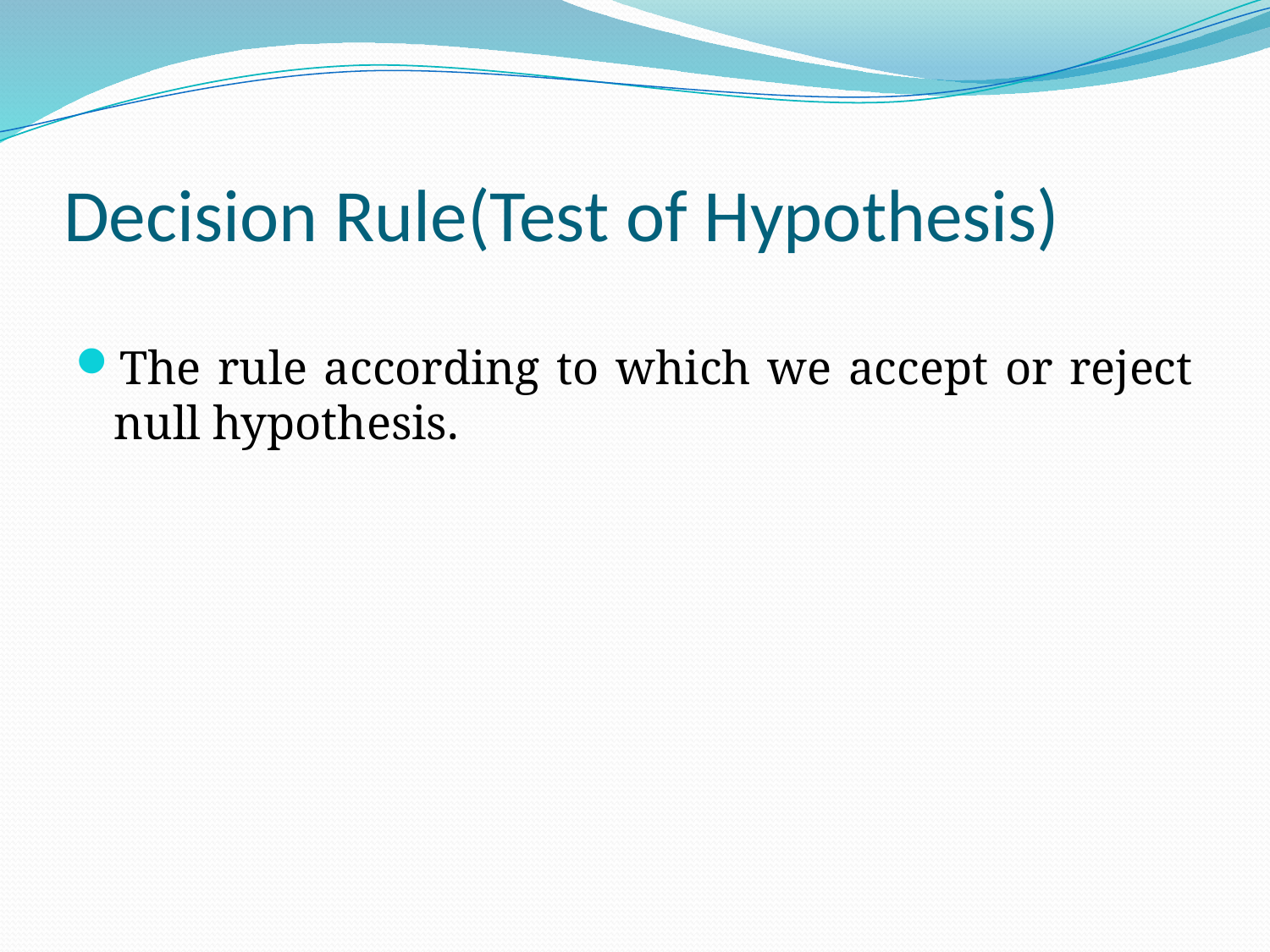

# Decision Rule(Test of Hypothesis)

The rule according to which we accept or reject null hypothesis.